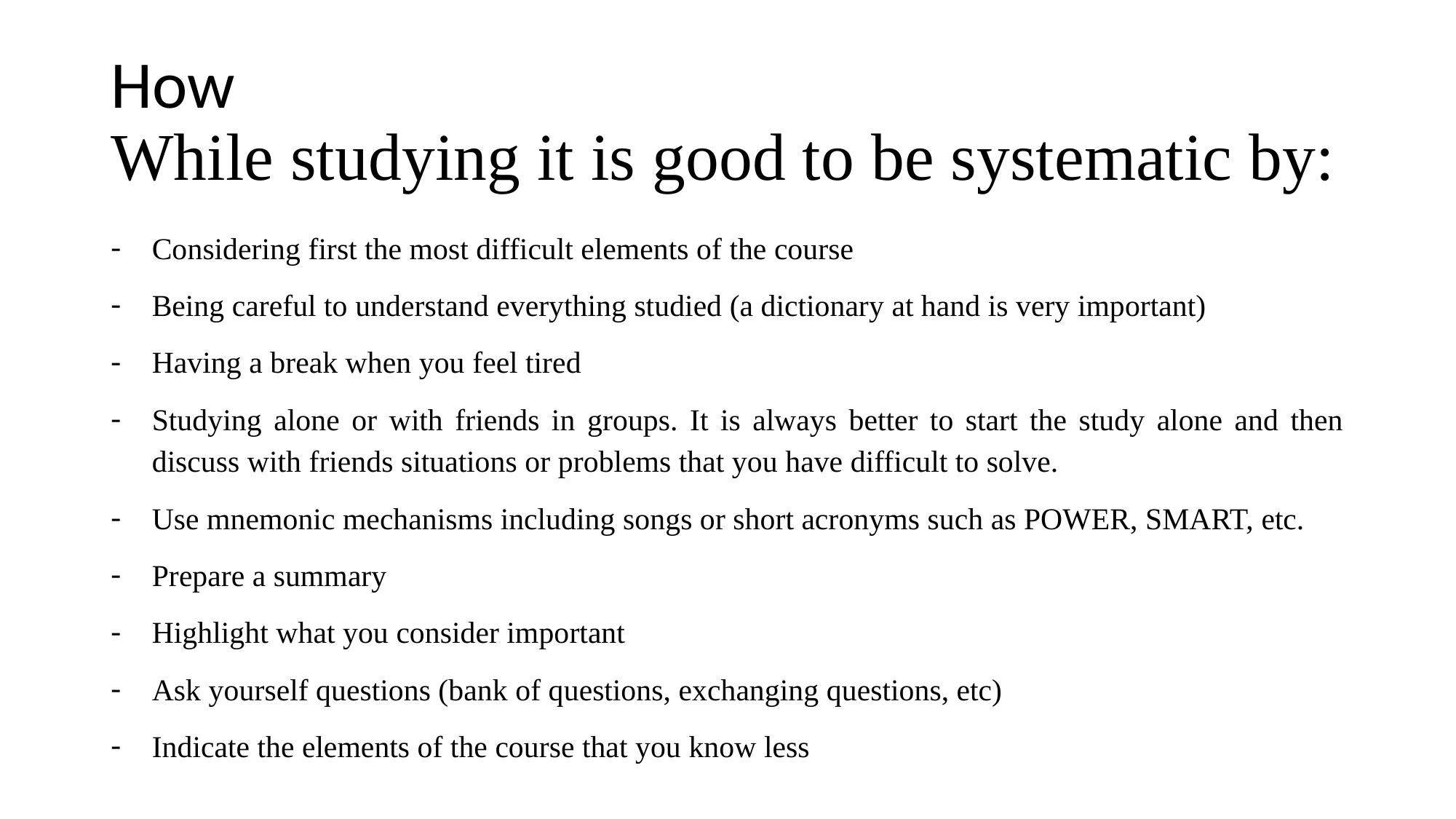

# How While studying it is good to be systematic by:
Considering first the most difficult elements of the course
Being careful to understand everything studied (a dictionary at hand is very important)
Having a break when you feel tired
Studying alone or with friends in groups. It is always better to start the study alone and then discuss with friends situations or problems that you have difficult to solve.
Use mnemonic mechanisms including songs or short acronyms such as POWER, SMART, etc.
Prepare a summary
Highlight what you consider important
Ask yourself questions (bank of questions, exchanging questions, etc)
Indicate the elements of the course that you know less